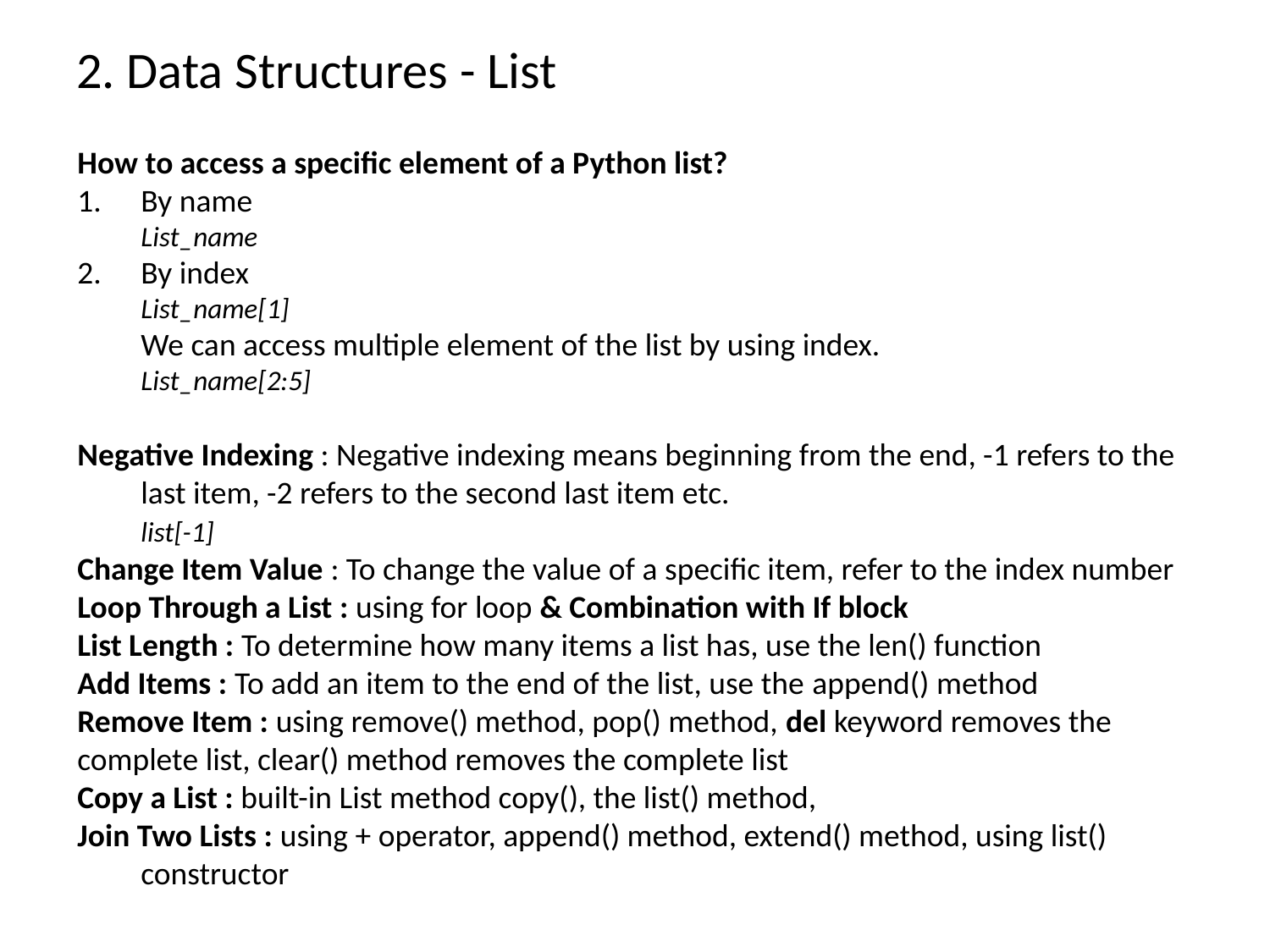

# 2. Data Structures - List
How to access a specific element of a Python list?
By name
List_name
By index
List_name[1]
We can access multiple element of the list by using index.
List_name[2:5]

Negative Indexing : Negative indexing means beginning from the end, -1 refers to the last item, -2 refers to the second last item etc.
	list[-1]
Change Item Value : To change the value of a specific item, refer to the index number
Loop Through a List : using for loop & Combination with If block
List Length : To determine how many items a list has, use the len() function
Add Items : To add an item to the end of the list, use the append() method
Remove Item : using remove() method, pop() method, del keyword removes the complete list, clear() method removes the complete list
Copy a List : built-in List method copy(), the list() method,
Join Two Lists : using + operator, append() method, extend() method, using list() constructor